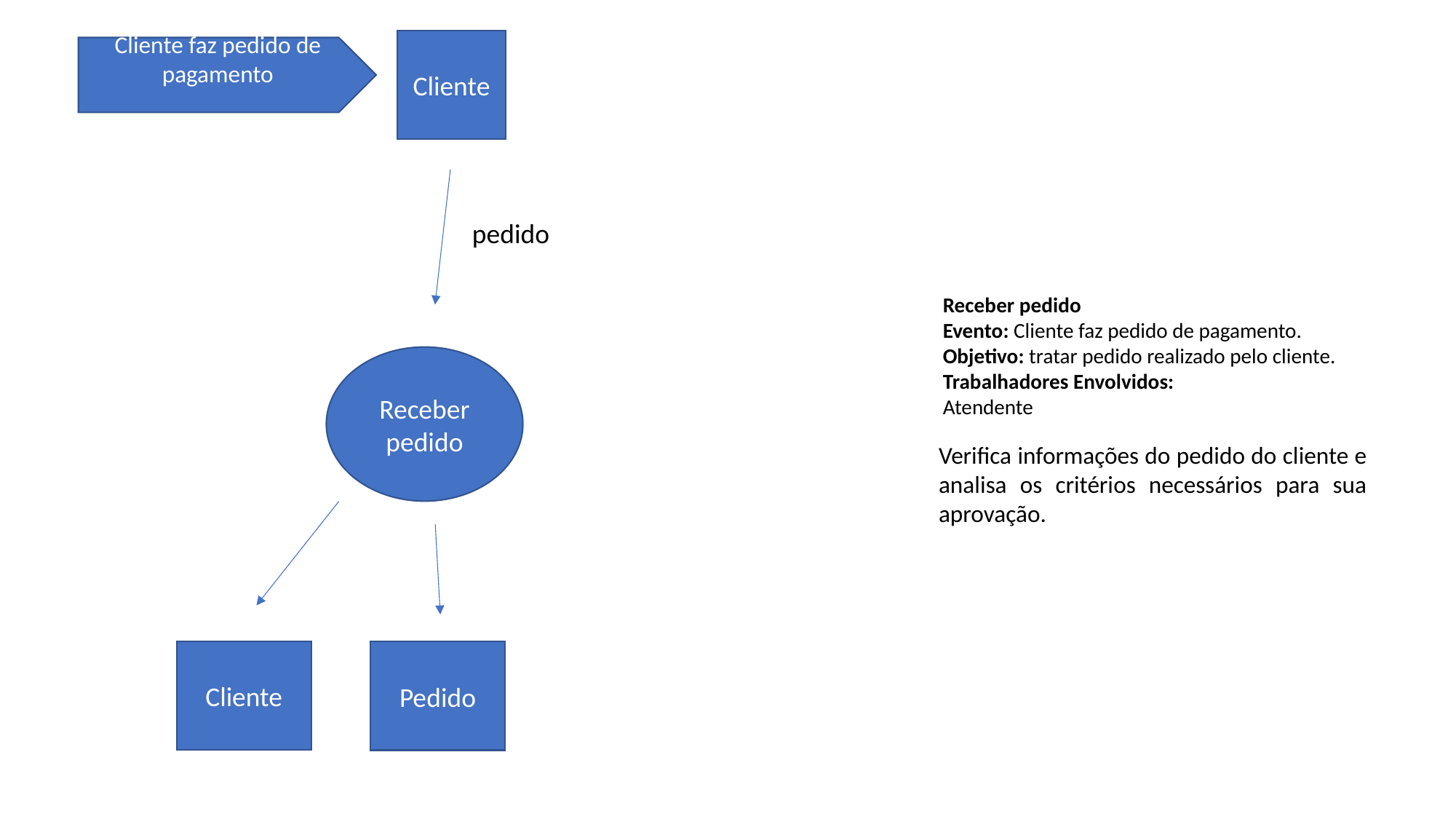

Cliente
Cliente faz pedido de pagamento

pedido
Receber pedido
Evento: Cliente faz pedido de pagamento.
Objetivo: tratar pedido realizado pelo cliente.
Trabalhadores Envolvidos:
Atendente
Receber pedido
Verifica informações do pedido do cliente e analisa os critérios necessários para sua aprovação.

Cliente
Pedido